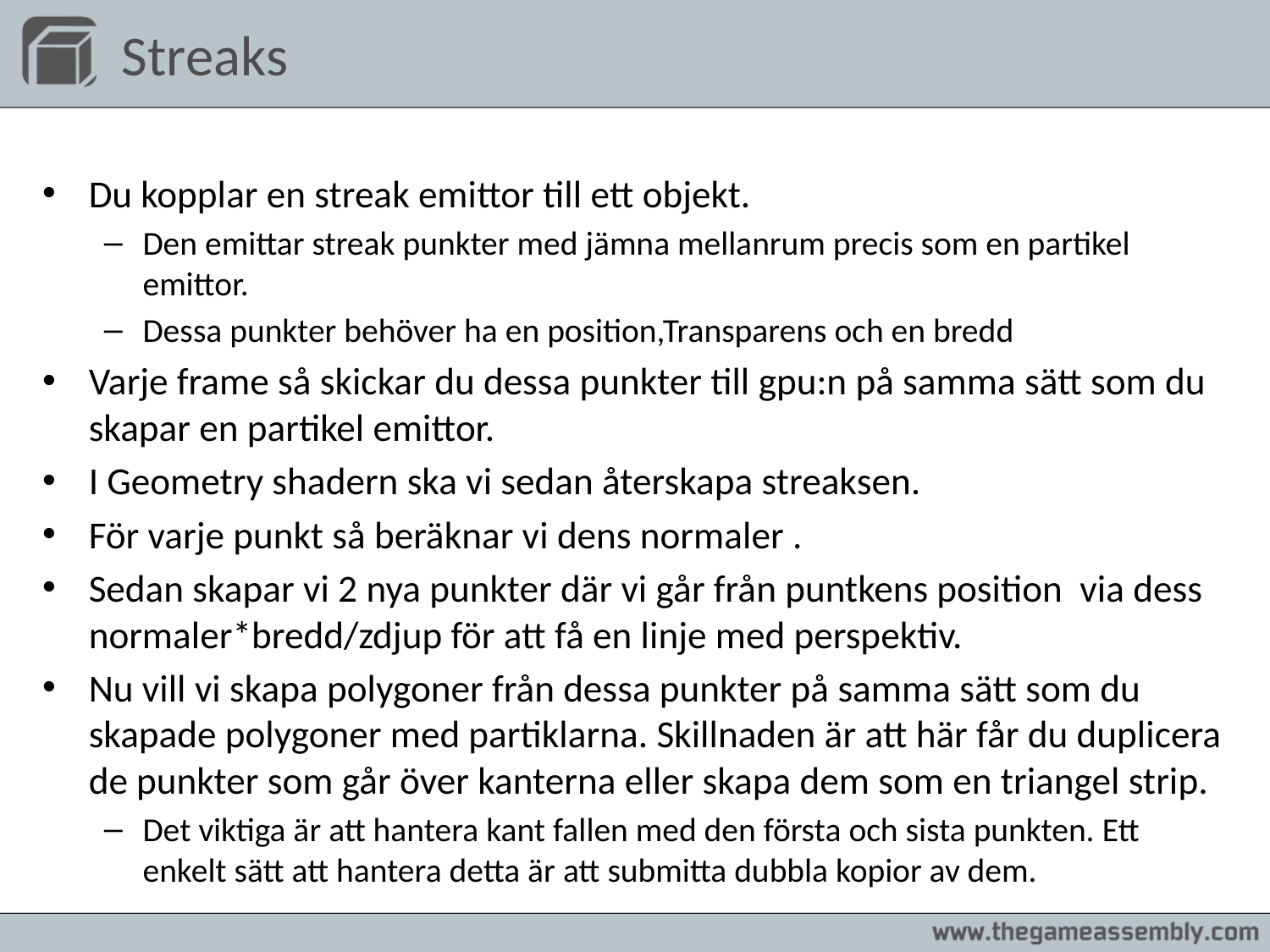

# Streaks

Du kopplar en streak emittor till ett objekt.
Den emittar streak punkter med jämna mellanrum precis som en partikel emittor.
Dessa punkter behöver ha en position,Transparens och en bredd
Varje frame så skickar du dessa punkter till gpu:n på samma sätt som du skapar en partikel emittor.
I Geometry shadern ska vi sedan återskapa streaksen.
För varje punkt så beräknar vi dens normaler .
Sedan skapar vi 2 nya punkter där vi går från puntkens position  via dess normaler*bredd/zdjup för att få en linje med perspektiv.
Nu vill vi skapa polygoner från dessa punkter på samma sätt som du skapade polygoner med partiklarna. Skillnaden är att här får du duplicera de punkter som går över kanterna eller skapa dem som en triangel strip.
Det viktiga är att hantera kant fallen med den första och sista punkten. Ett enkelt sätt att hantera detta är att submitta dubbla kopior av dem.